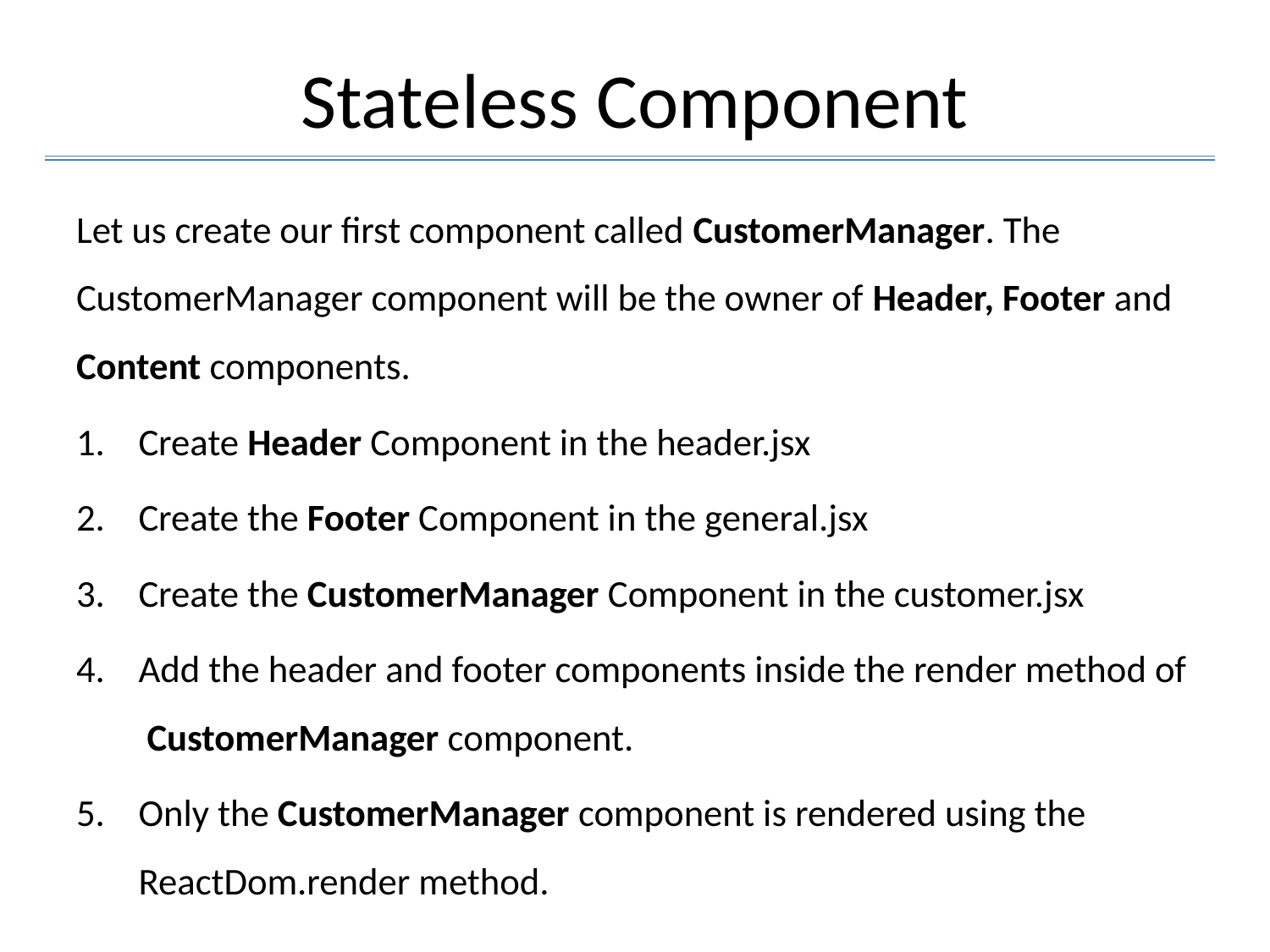

# Stateless Component
Let us create our first component called CustomerManager. The CustomerManager component will be the owner of Header, Footer and Content components.
Create Header Component in the header.jsx
Create the Footer Component in the general.jsx
Create the CustomerManager Component in the customer.jsx
Add the header and footer components inside the render method of  CustomerManager component.
Only the CustomerManager component is rendered using the ReactDom.render method.